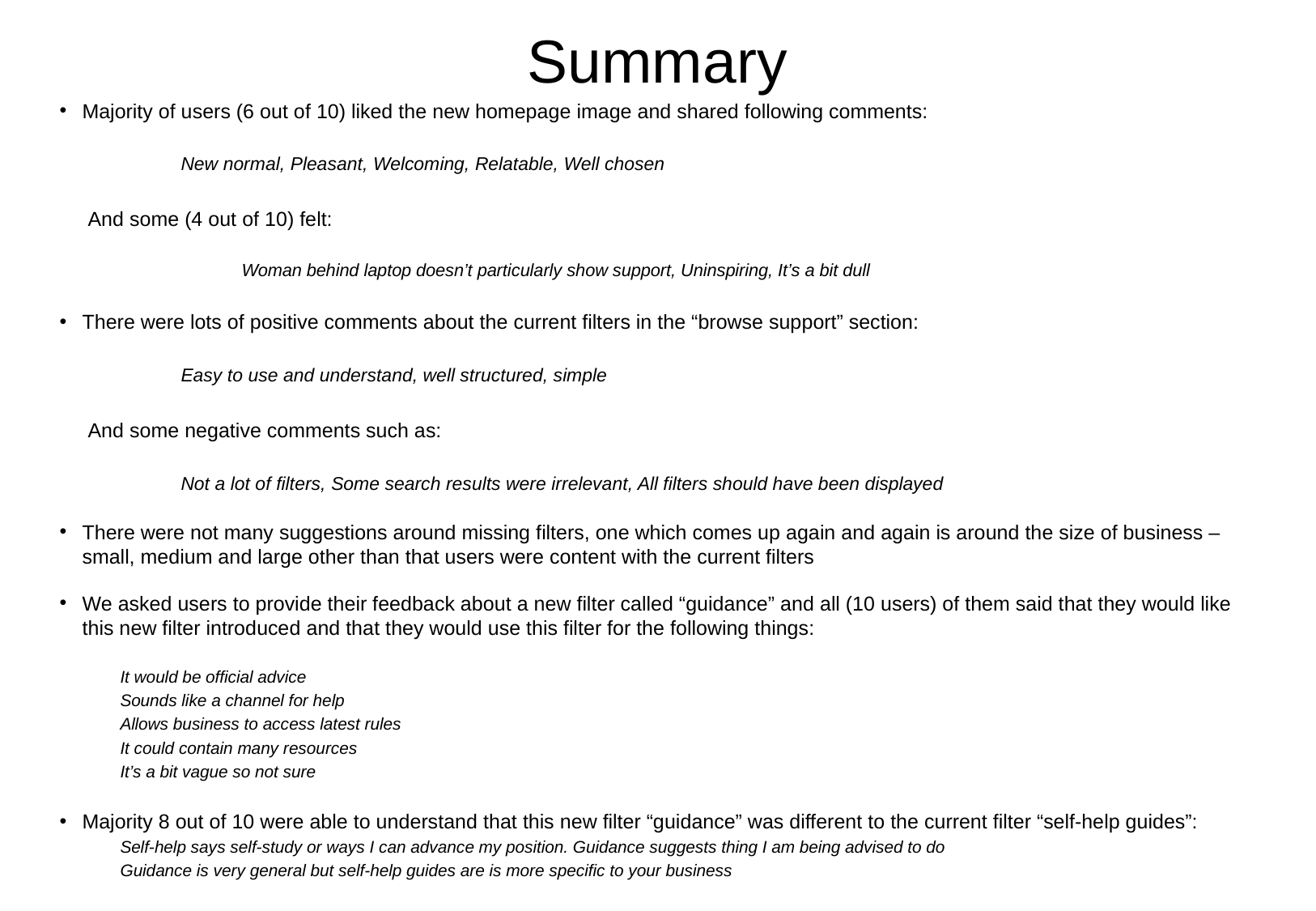

# Summary
Majority of users (6 out of 10) liked the new homepage image and shared following comments:

	New normal, Pleasant, Welcoming, Relatable, Well chosen

     And some (4 out of 10) felt:

	Woman behind laptop doesn’t particularly show support, Uninspiring, It’s a bit dull

There were lots of positive comments about the current filters in the “browse support” section:

	Easy to use and understand, well structured, simple

     And some negative comments such as:

	Not a lot of filters, Some search results were irrelevant, All filters should have been displayed

There were not many suggestions around missing filters, one which comes up again and again is around the size of business – small, medium and large other than that users were content with the current filters

We asked users to provide their feedback about a new filter called “guidance” and all (10 users) of them said that they would like this new filter introduced and that they would use this filter for the following things:

It would be official advice
Sounds like a channel for help
Allows business to access latest rules
It could contain many resources
It’s a bit vague so not sure

Majority 8 out of 10 were able to understand that this new filter “guidance” was different to the current filter “self-help guides”:
Self-help says self-study or ways I can advance my position. Guidance suggests thing I am being advised to do
Guidance is very general but self-help guides are is more specific to your business